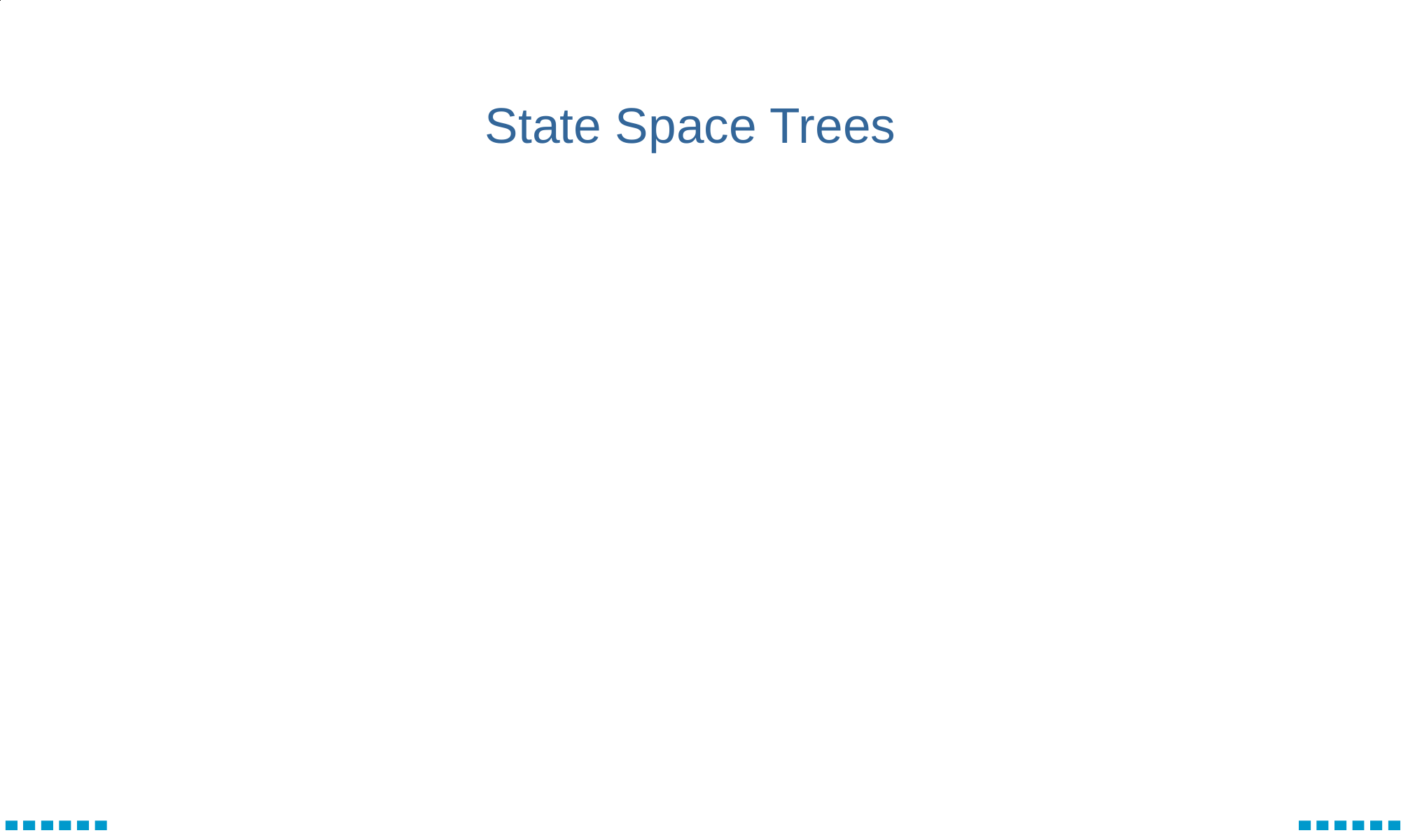

# State Space Trees
A tree is a graph that:
is connected but becomes disconnected on removing any edge
is connected and acyclic
has precisely one path between any two nodes
Property 3, unique paths, makes them much easier to search so that we will start with a search on (rooted) trees